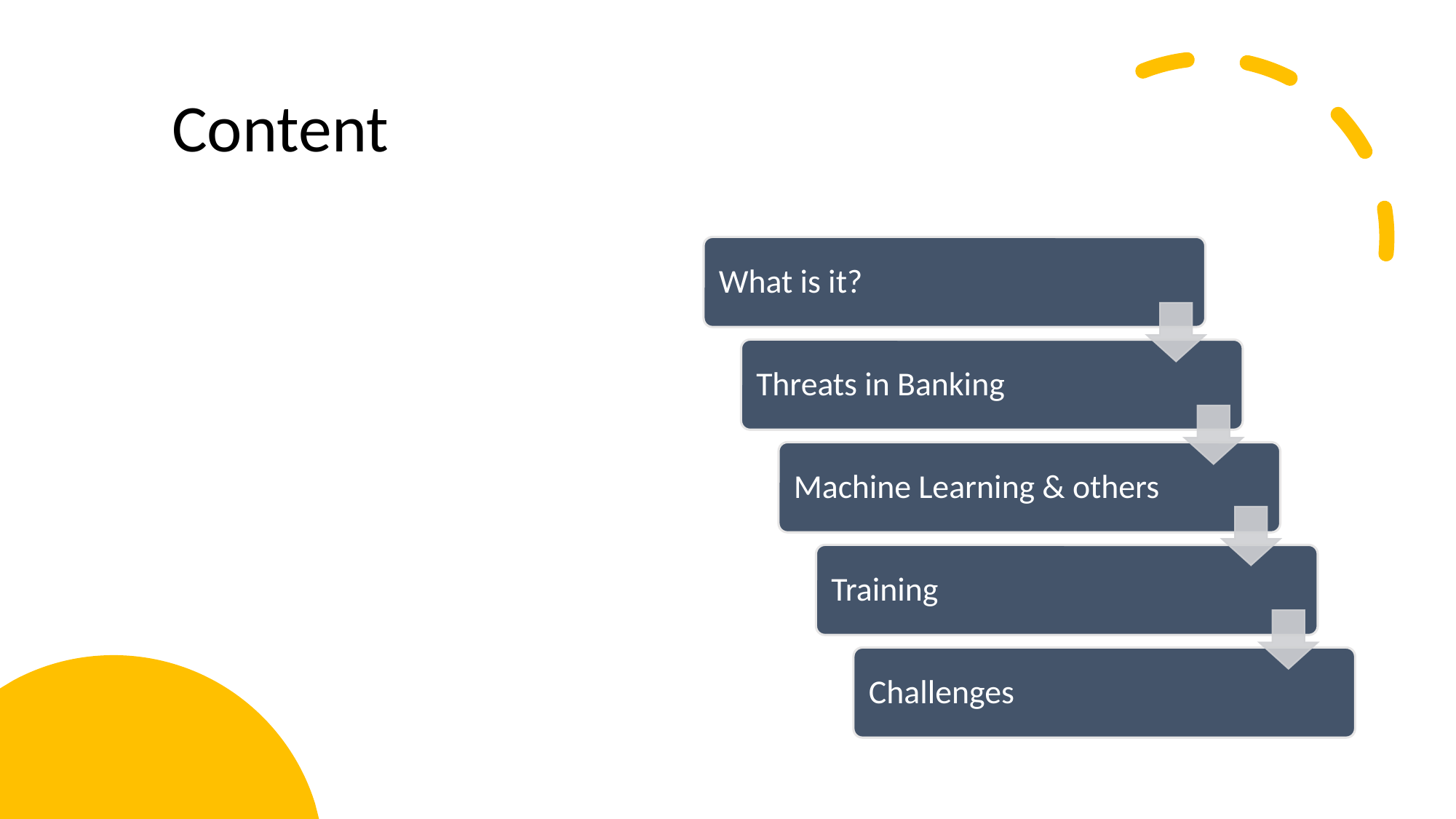

Content

What is it?
Threats in Banking
Machine Learning & others
Training
Challenges